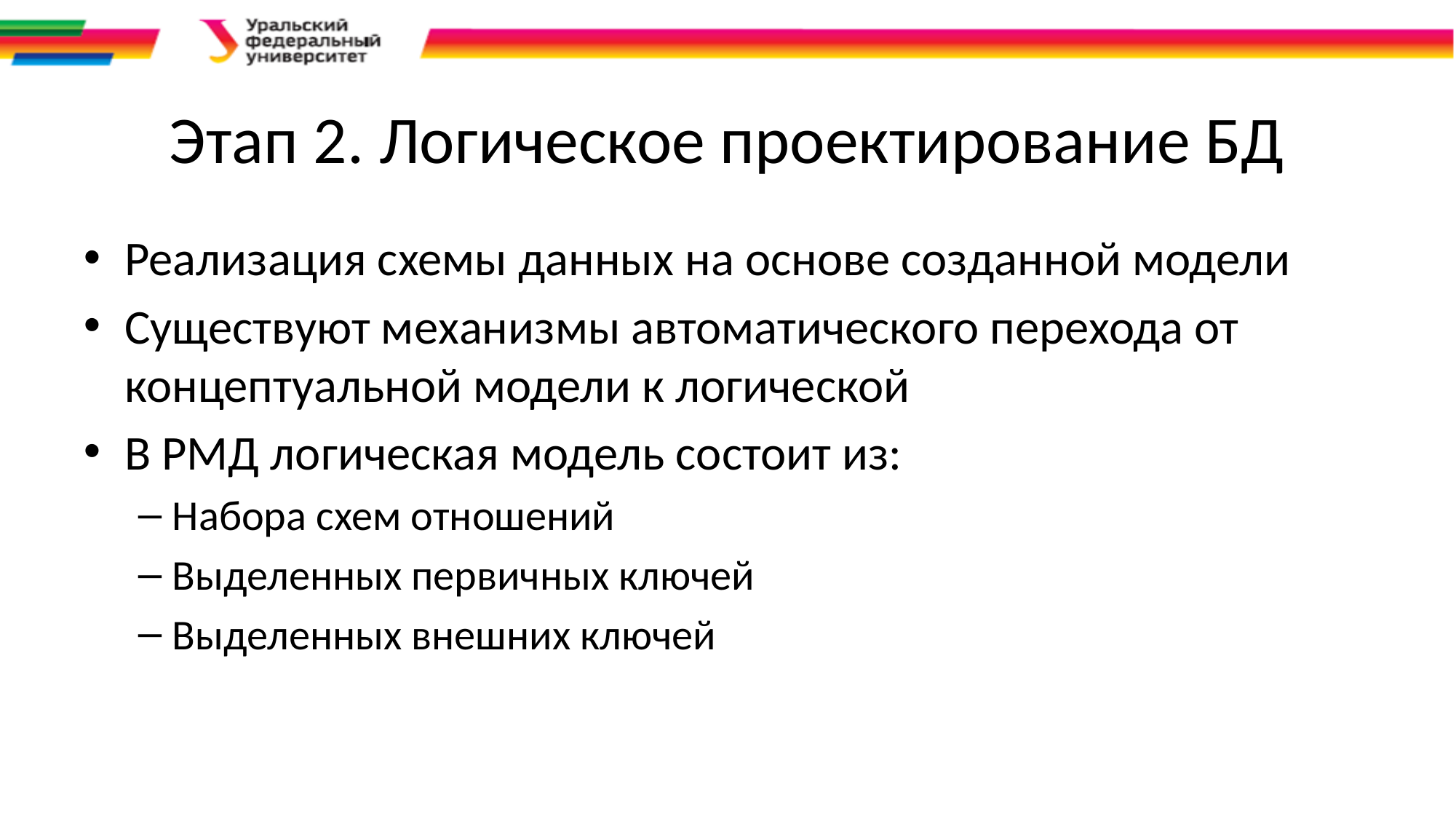

# Этап 2. Логическое проектирование БД
Реализация схемы данных на основе созданной модели
Существуют механизмы автоматического перехода от концептуальной модели к логической
В РМД логическая модель состоит из:
Набора схем отношений
Выделенных первичных ключей
Выделенных внешних ключей